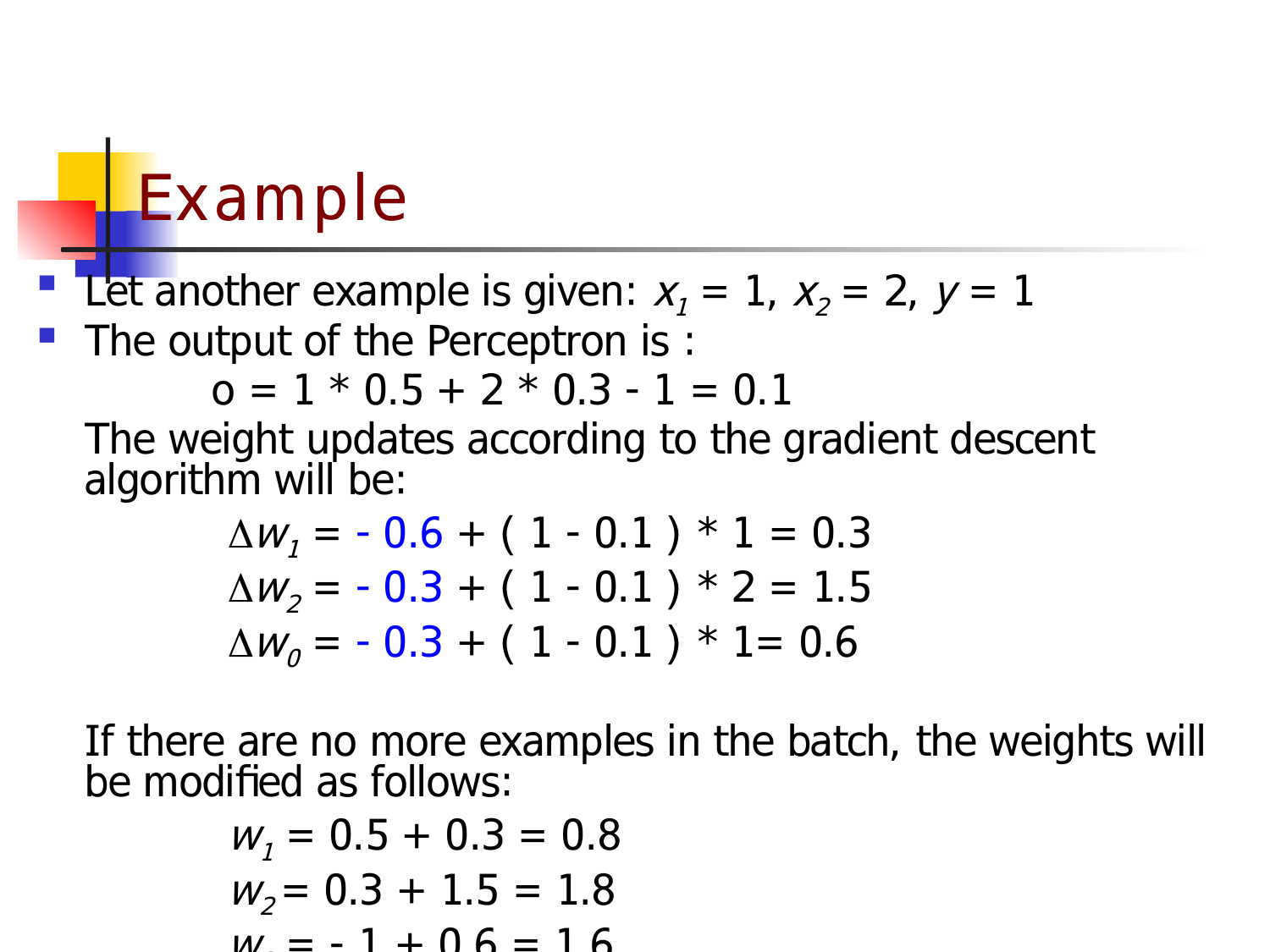

Example
Let another example is given: x1 = 1, x2 = 2, y = 1
The output of the Perceptron is :
		o = 1 * 0.5 + 2 * 0.3 - 1 = 0.1
	The weight updates according to the gradient descent algorithm will be:
Δw1 = - 0.6 + ( 1 - 0.1 ) * 1 = 0.3
Δw2 = - 0.3 + ( 1 - 0.1 ) * 2 = 1.5
Δw0 = - 0.3 + ( 1 - 0.1 ) * 1= 0.6

	If there are no more examples in the batch, the weights will be modified as follows:
w1 = 0.5 + 0.3 = 0.8
w2 = 0.3 + 1.5 = 1.8
w0 = - 1 + 0.6 = 1.6